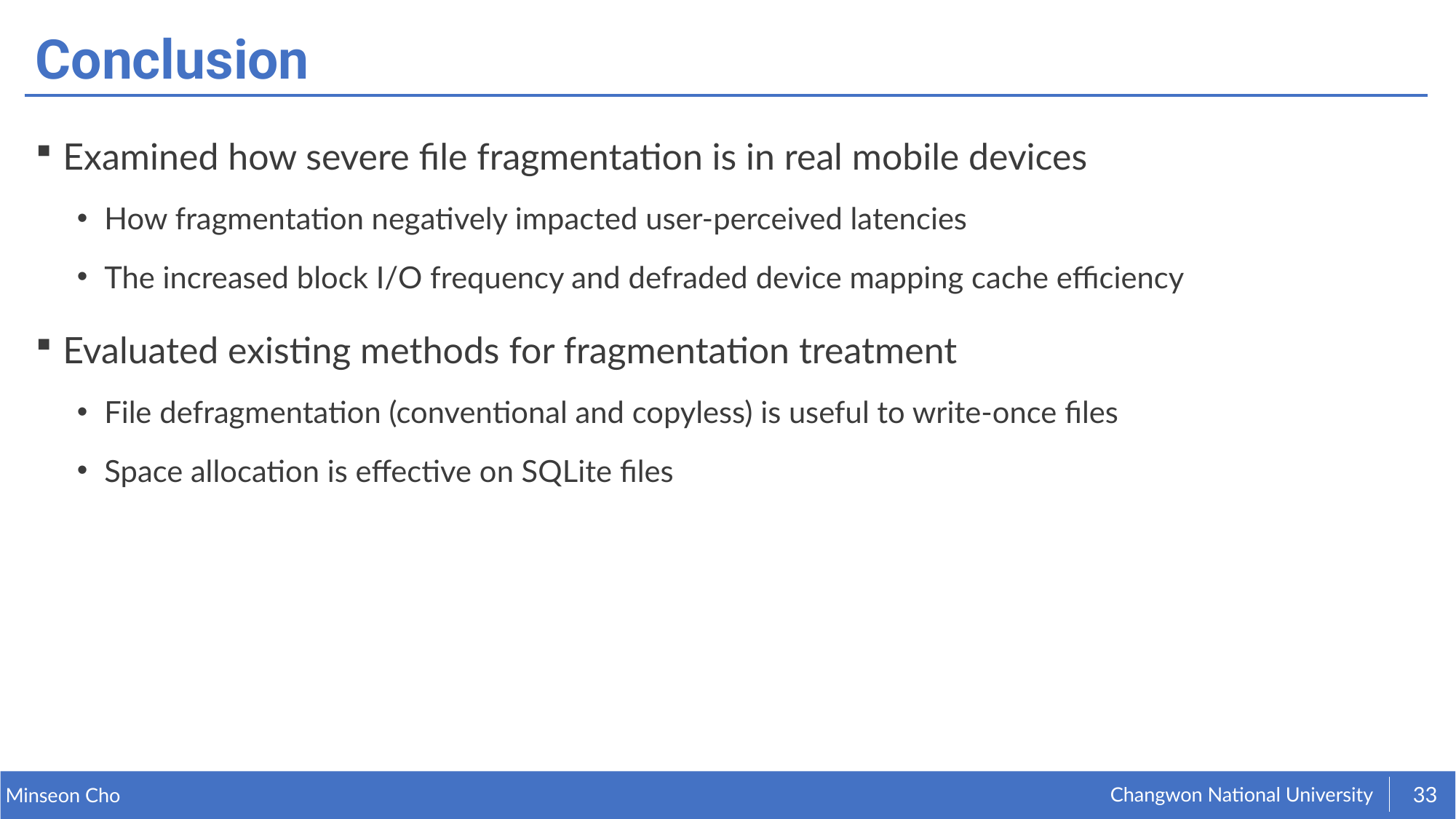

# Conclusion
Examined how severe file fragmentation is in real mobile devices
How fragmentation negatively impacted user-perceived latencies
The increased block I/O frequency and defraded device mapping cache efficiency
Evaluated existing methods for fragmentation treatment
File defragmentation (conventional and copyless) is useful to write-once files
Space allocation is effective on SQLite files

33